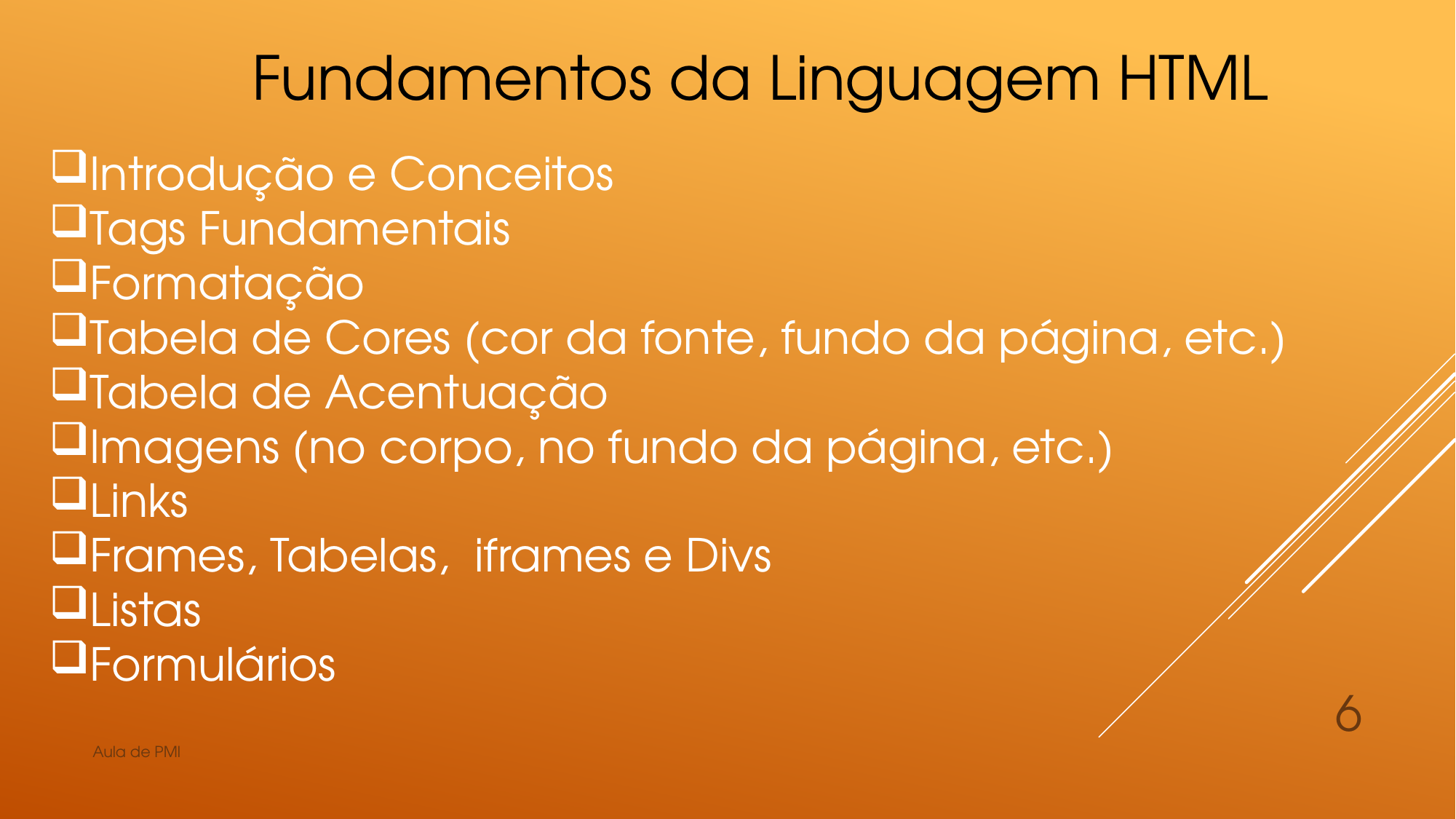

Fundamentos da Linguagem HTML
Introdução e Conceitos
Tags Fundamentais
Formatação
Tabela de Cores (cor da fonte, fundo da página, etc.)
Tabela de Acentuação
Imagens (no corpo, no fundo da página, etc.)
Links
Frames, Tabelas,  iframes e Divs
Listas
Formulários
6
Aula de PMI